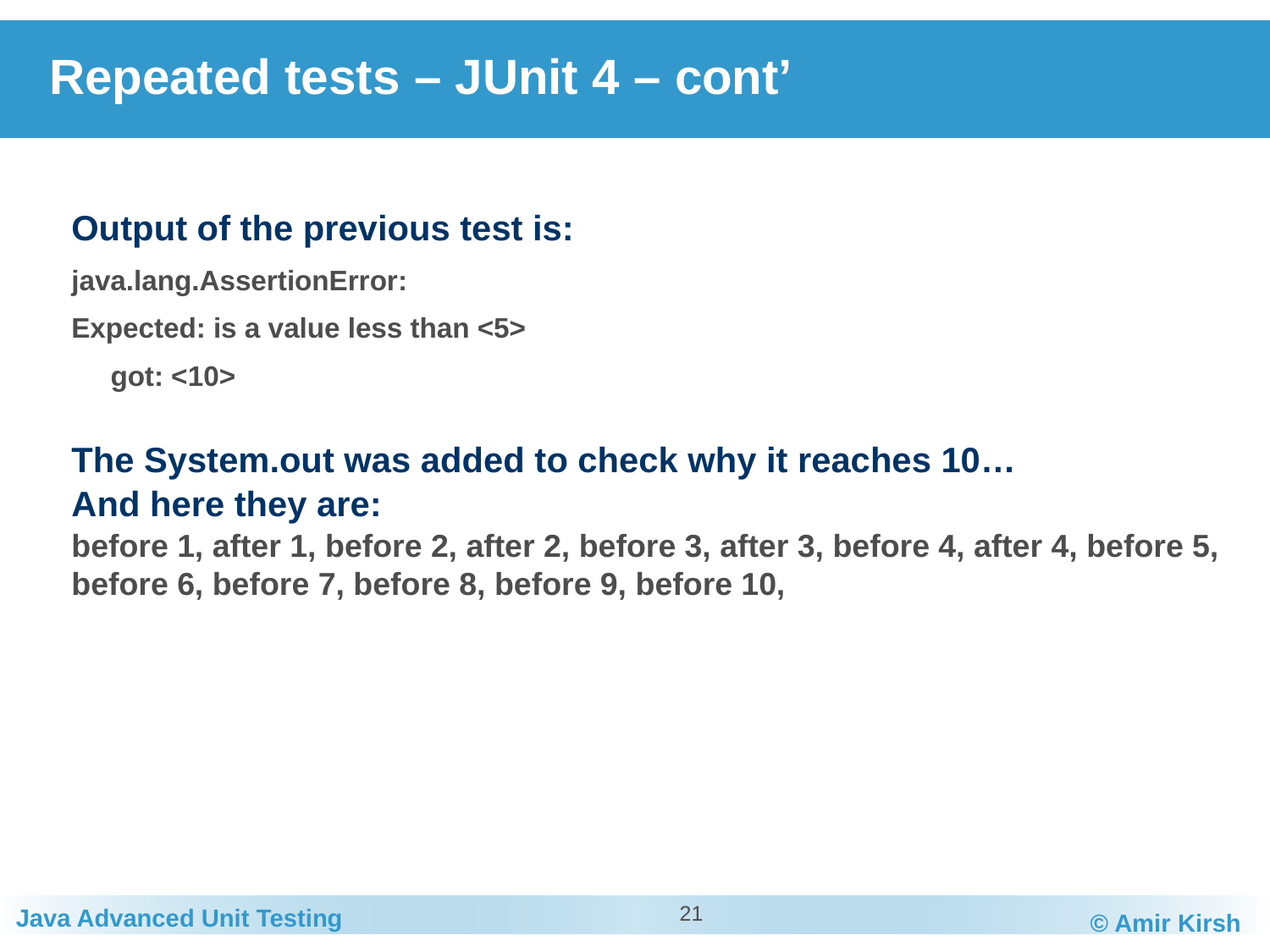

# Repeated tests – JUnit 4 – cont’

Output of the previous test is:
java.lang.AssertionError:
Expected: is a value less than <5>
     got: <10>

The System.out was added to check why it reaches 10…
And here they are:
before 1, after 1, before 2, after 2, before 3, after 3, before 4, after 4, before 5, before 6, before 7, before 8, before 9, before 10,
21